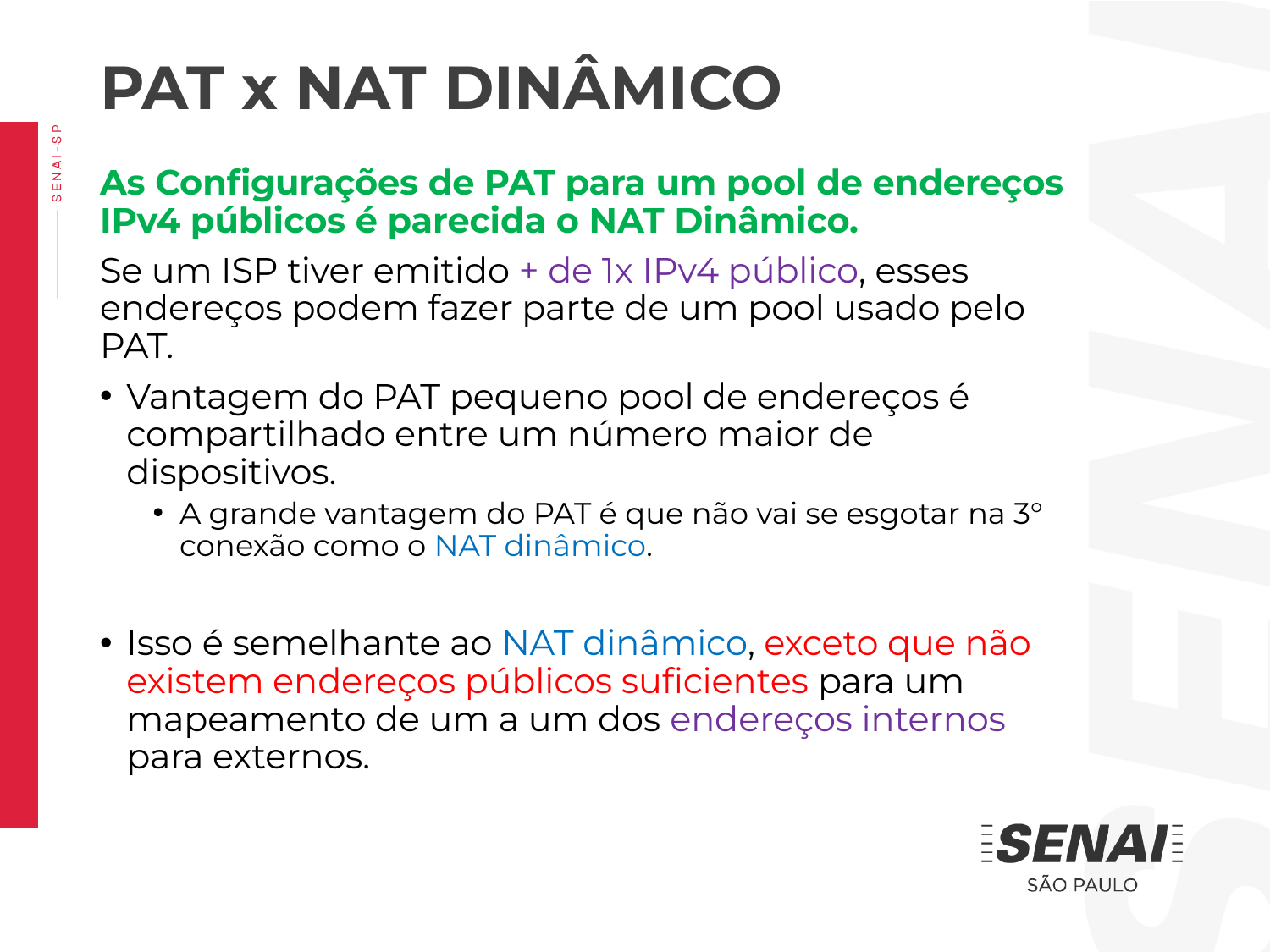

PAT x NAT DINÂMICO
As Configurações de PAT para um pool de endereços IPv4 públicos é parecida o NAT Dinâmico.
Se um ISP tiver emitido + de 1x IPv4 público, esses endereços podem fazer parte de um pool usado pelo PAT.
Vantagem do PAT pequeno pool de endereços é compartilhado entre um número maior de dispositivos.
A grande vantagem do PAT é que não vai se esgotar na 3° conexão como o NAT dinâmico.

Isso é semelhante ao NAT dinâmico, exceto que não existem endereços públicos suficientes para um mapeamento de um a um dos endereços internos para externos.